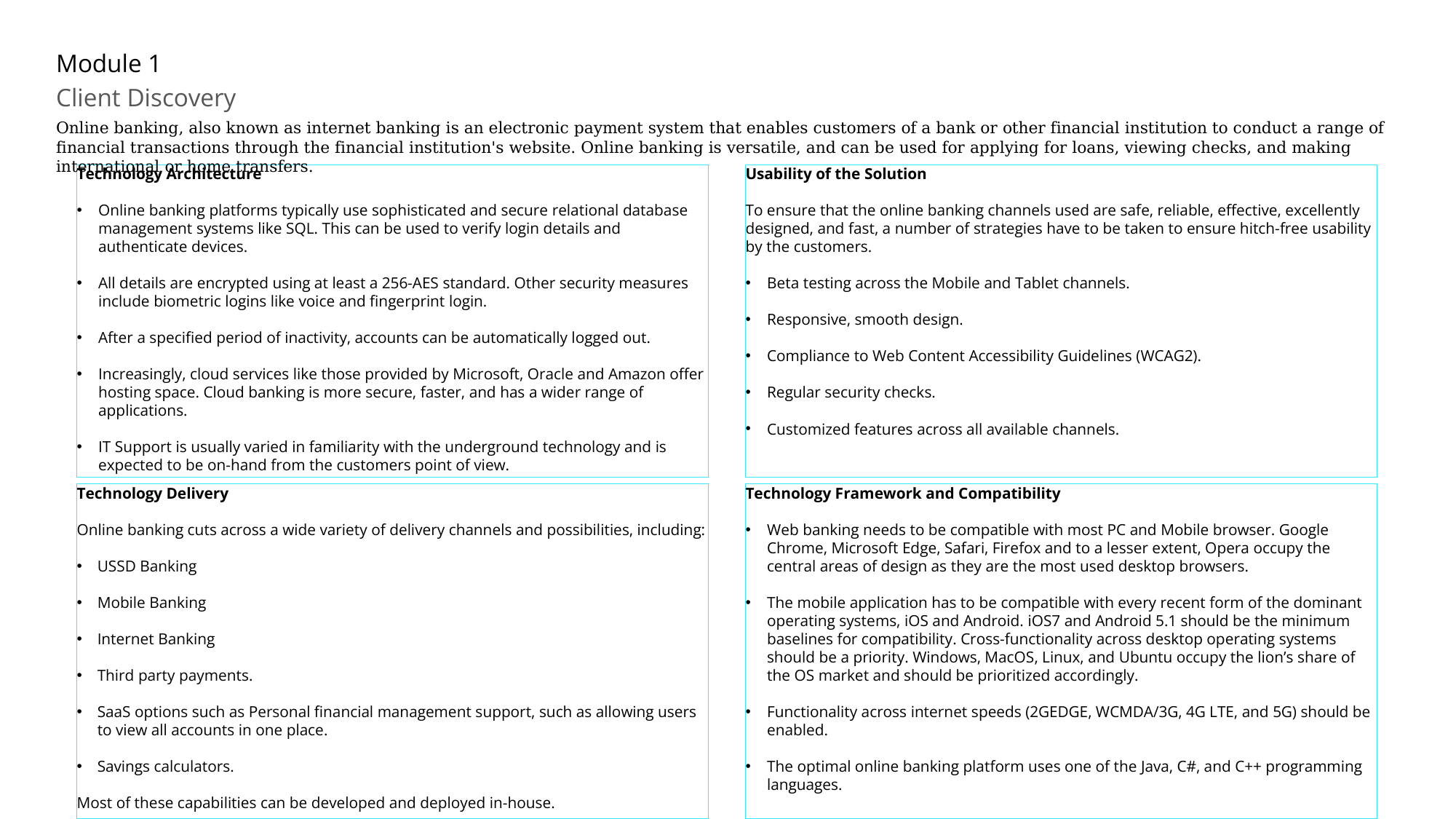

# Module 1
Client Discovery
Online banking, also known as internet banking is an electronic payment system that enables customers of a bank or other financial institution to conduct a range of financial transactions through the financial institution's website. Online banking is versatile, and can be used for applying for loans, viewing checks, and making international or home transfers.
Technology Architecture
Online banking platforms typically use sophisticated and secure relational database management systems like SQL. This can be used to verify login details and authenticate devices.
All details are encrypted using at least a 256-AES standard. Other security measures include biometric logins like voice and fingerprint login.
After a specified period of inactivity, accounts can be automatically logged out.
Increasingly, cloud services like those provided by Microsoft, Oracle and Amazon offer hosting space. Cloud banking is more secure, faster, and has a wider range of applications.
IT Support is usually varied in familiarity with the underground technology and is expected to be on-hand from the customers point of view.
Usability of the Solution
To ensure that the online banking channels used are safe, reliable, effective, excellently designed, and fast, a number of strategies have to be taken to ensure hitch-free usability by the customers.
Beta testing across the Mobile and Tablet channels.
Responsive, smooth design.
Compliance to Web Content Accessibility Guidelines (WCAG2).
Regular security checks.
Customized features across all available channels.
Technology Delivery
Online banking cuts across a wide variety of delivery channels and possibilities, including:
USSD Banking
Mobile Banking
Internet Banking
Third party payments.
SaaS options such as Personal financial management support, such as allowing users to view all accounts in one place.
Savings calculators.
Most of these capabilities can be developed and deployed in-house.

Technology Framework and Compatibility
Web banking needs to be compatible with most PC and Mobile browser. Google Chrome, Microsoft Edge, Safari, Firefox and to a lesser extent, Opera occupy the central areas of design as they are the most used desktop browsers.
The mobile application has to be compatible with every recent form of the dominant operating systems, iOS and Android. iOS7 and Android 5.1 should be the minimum baselines for compatibility. Cross-functionality across desktop operating systems should be a priority. Windows, MacOS, Linux, and Ubuntu occupy the lion’s share of the OS market and should be prioritized accordingly.
Functionality across internet speeds (2GEDGE, WCMDA/3G, 4G LTE, and 5G) should be enabled.
The optimal online banking platform uses one of the Java, C#, and C++ programming languages.